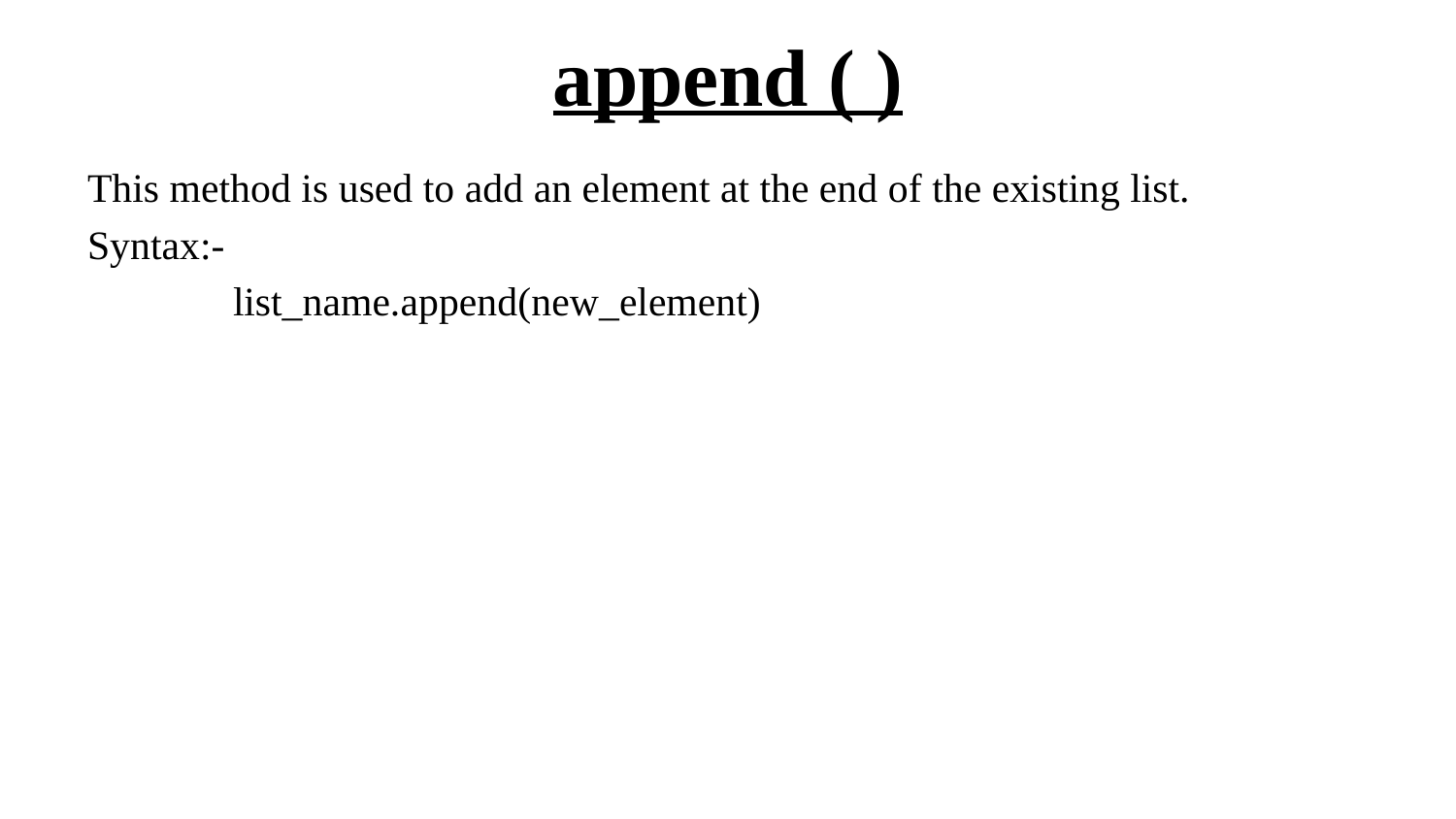

# append ( )
This method is used to add an element at the end of the existing list.
Syntax:-
	list_name.append(new_element)